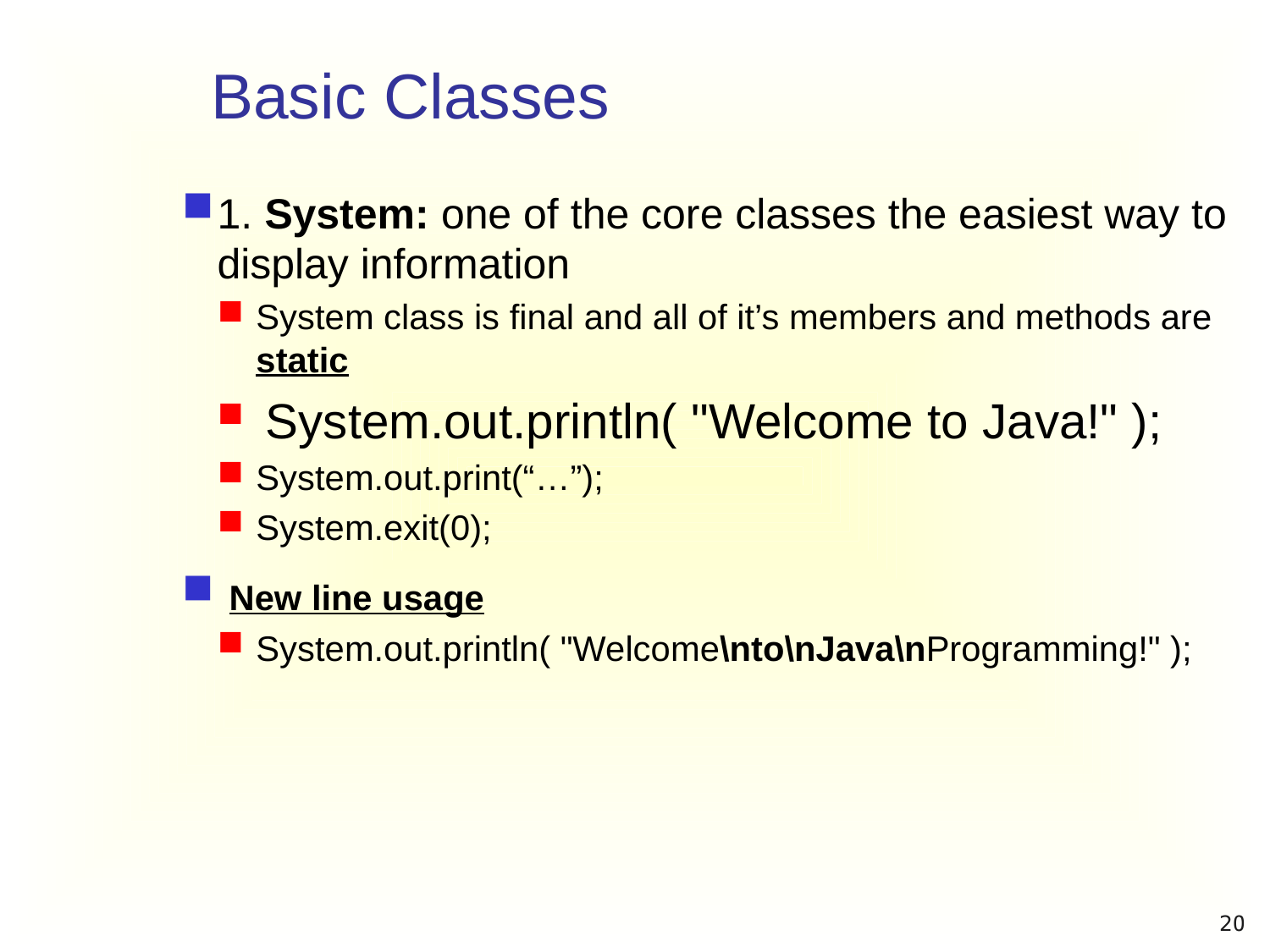

# Basic Classes
1. System: one of the core classes the easiest way to display information
System class is final and all of it’s members and methods are static
 System.out.println( "Welcome to Java!" );
System.out.print(“…”);
System.exit(0);
 New line usage
System.out.println( "Welcome\nto\nJava\nProgramming!" );

20